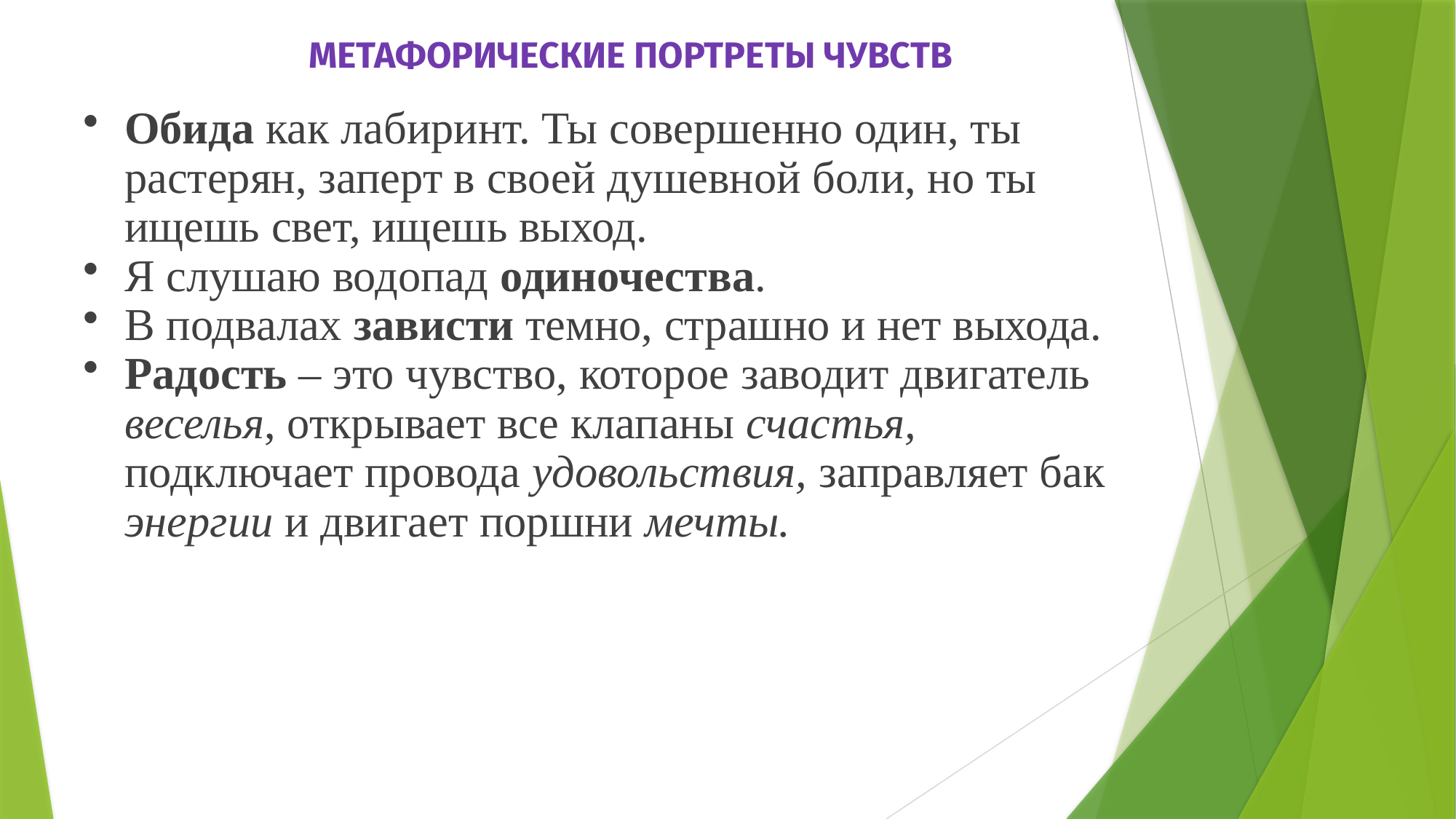

# МЕТАФОРИЧЕСКИЕ ПОРТРЕТЫ ЧУВСТВ
Обида как лабиринт. Ты совершенно один, ты растерян, заперт в своей душевной боли, но ты ищешь свет, ищешь выход.
Я слушаю водопад одиночества.
В подвалах зависти темно, страшно и нет выхода.
Радость – это чувство, которое заводит двигатель веселья, открывает все клапаны счастья, подключает провода удовольствия, заправляет бак энергии и двигает поршни мечты.